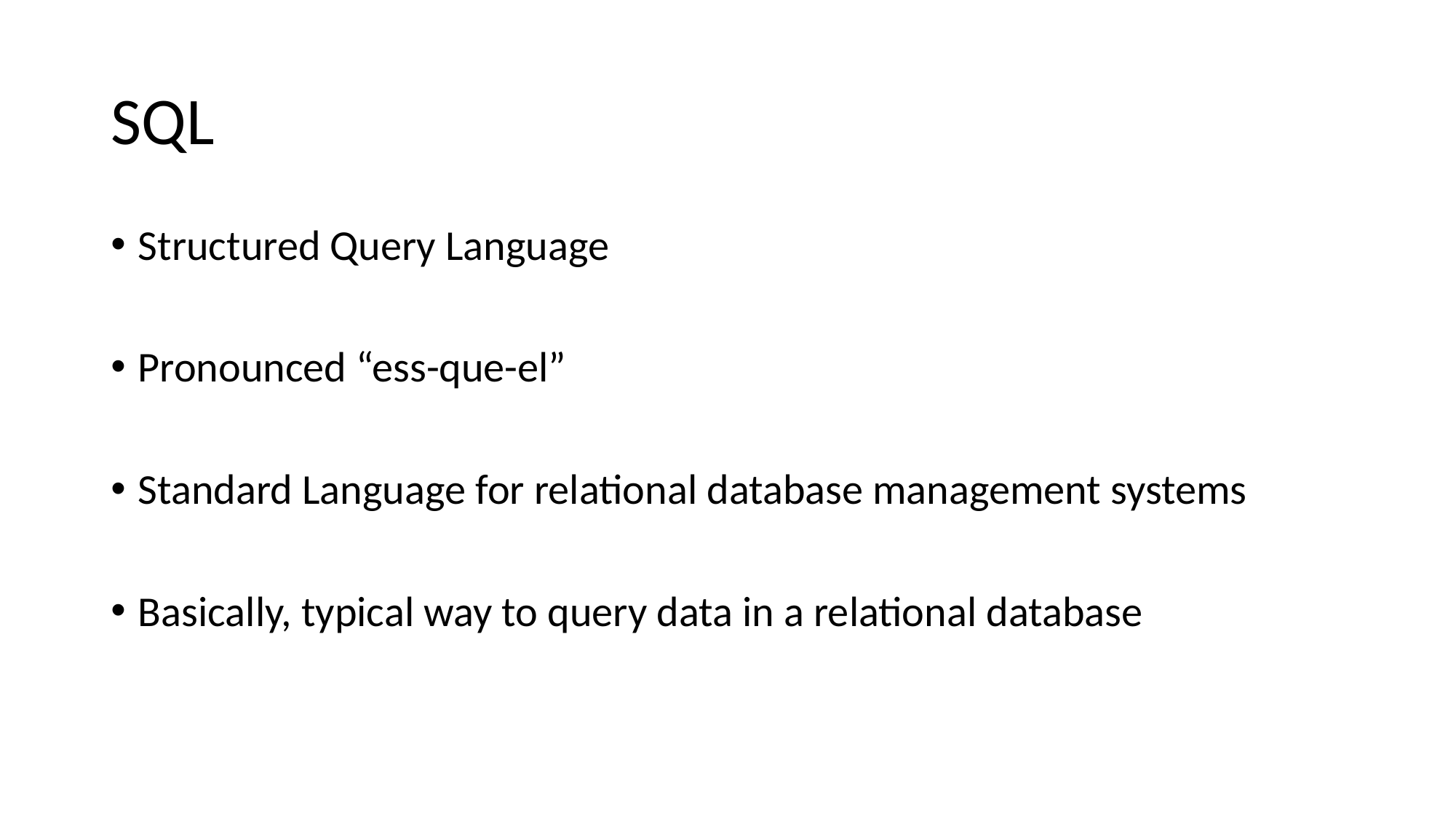

# SQL
Structured Query Language

Pronounced “ess-que-el”

Standard Language for relational database management systems

Basically, typical way to query data in a relational database